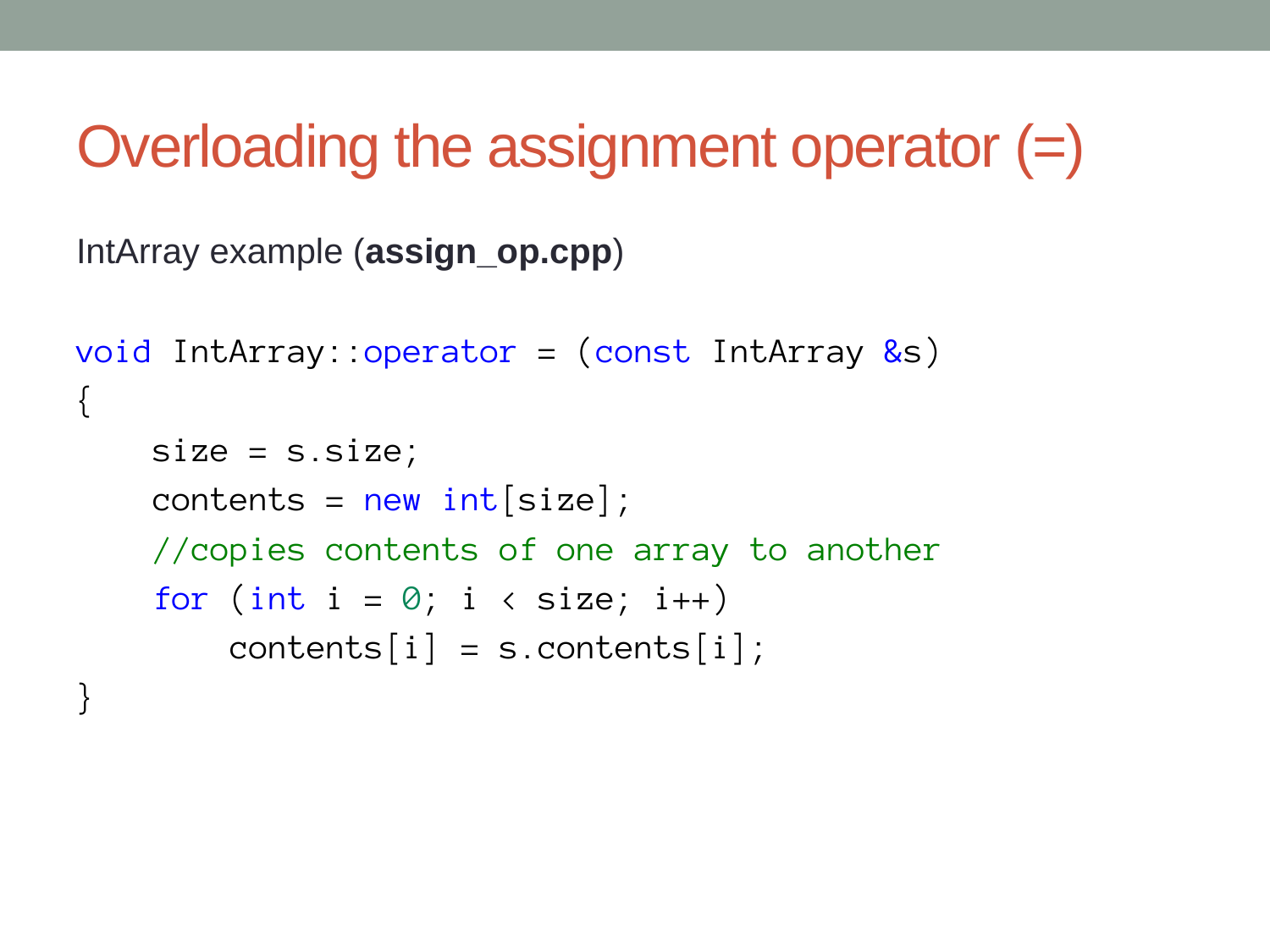

# Overloading the assignment operator (=)
IntArray example (assign_op.cpp)

void IntArray::operator = (const IntArray &s)
{
    size = s.size;
    contents = new int[size];
    //copies contents of one array to another
    for (int i = 0; i < size; i++)
        contents[i] = s.contents[i];
}